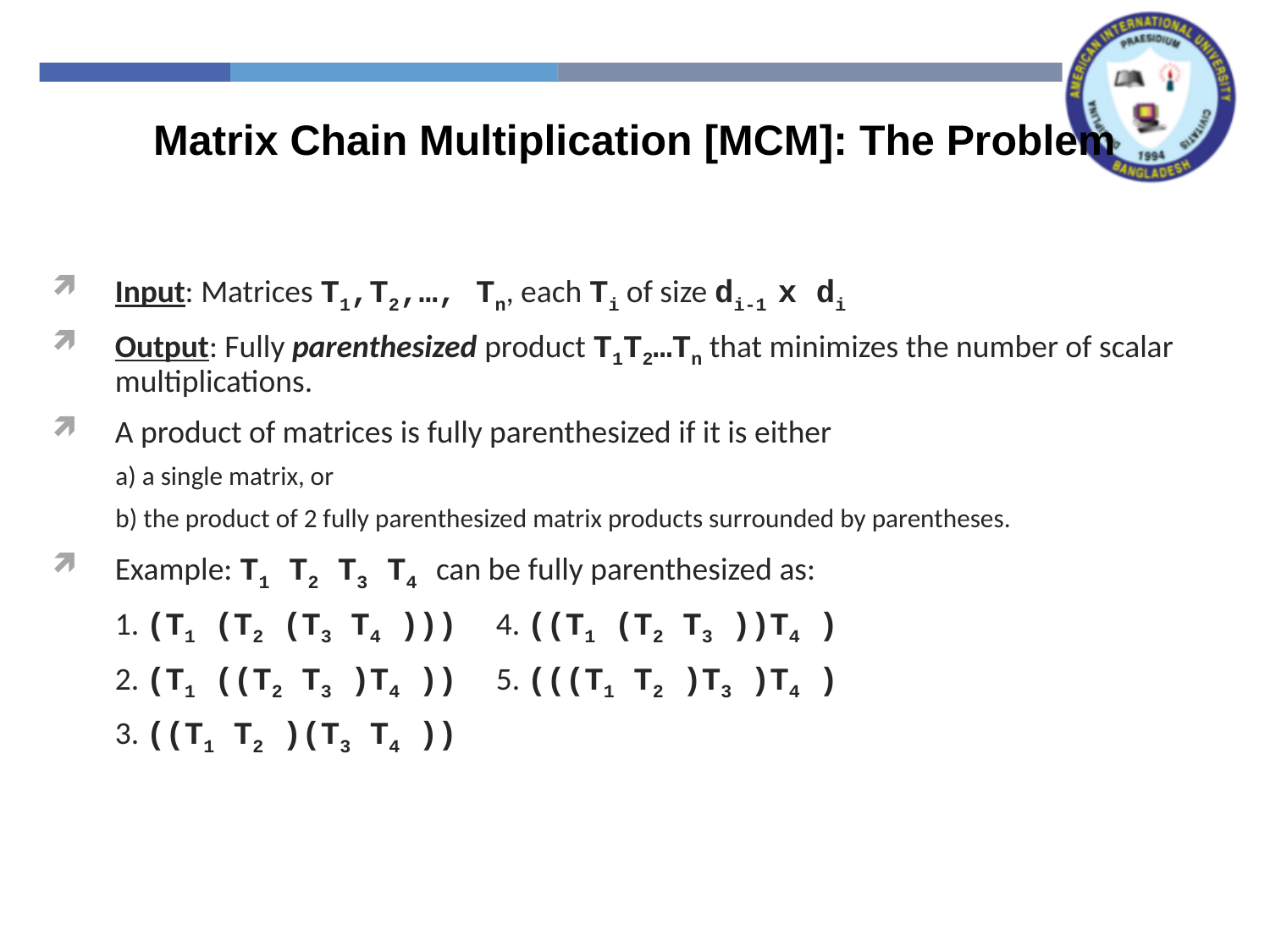

Matrix Chain Multiplication [MCM]: The Problem
Input: Matrices T1,T2,…, Tn, each Ti of size di-1 x di
Output: Fully parenthesized product T1T2…Tn that minimizes the number of scalar multiplications.
A product of matrices is fully parenthesized if it is either
a) a single matrix, or
b) the product of 2 fully parenthesized matrix products surrounded by parentheses.
Example: T1 T2 T3 T4 can be fully parenthesized as:
	1. (T1 (T2 (T3 T4 ))) 	4. ((T1 (T2 T3 ))T4 )
	2. (T1 ((T2 T3 )T4 )) 	5. (((T1 T2 )T3 )T4 )
	3. ((T1 T2 )(T3 T4 ))